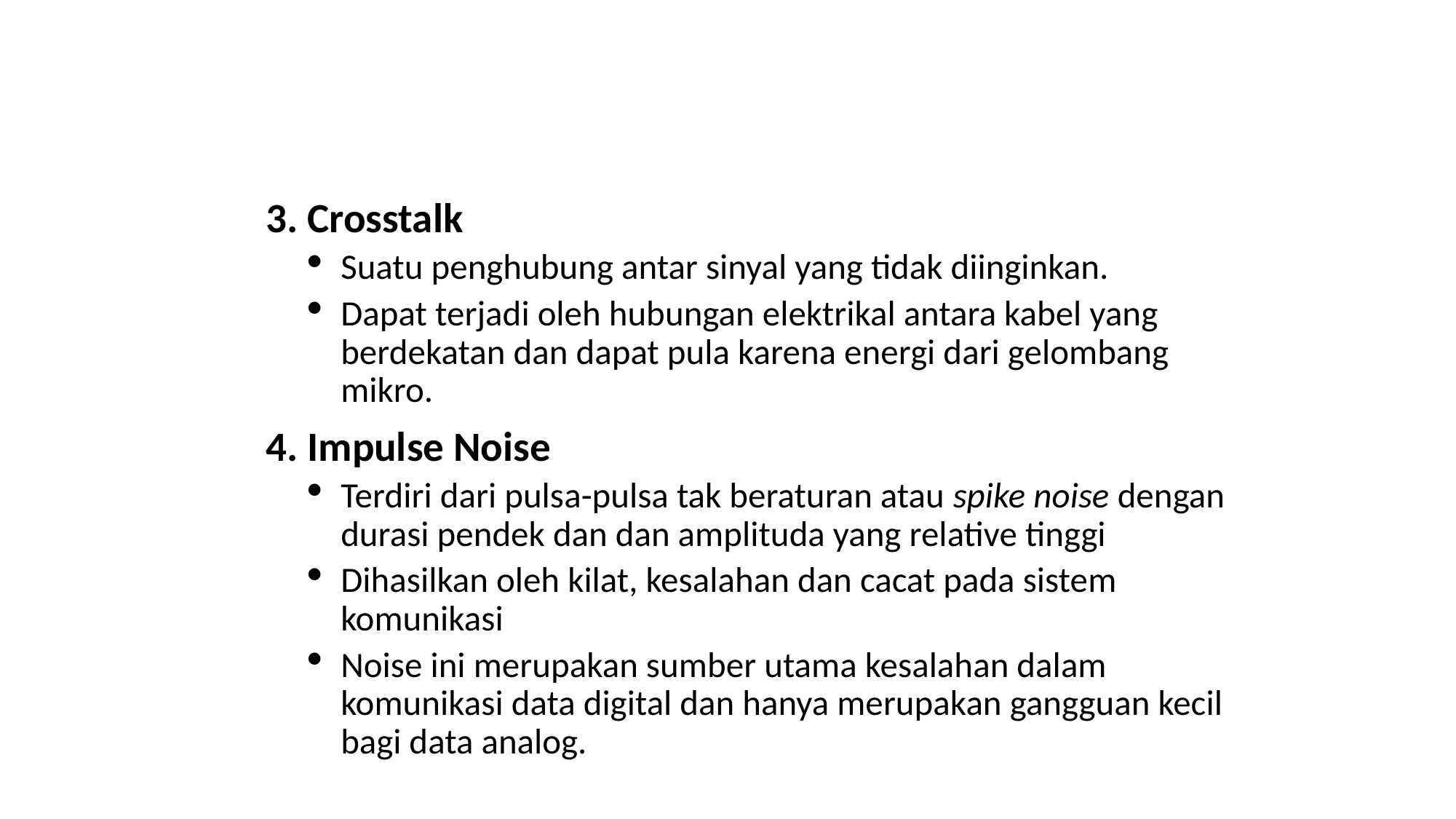

#
3. Crosstalk
Suatu penghubung antar sinyal yang tidak diinginkan.
Dapat terjadi oleh hubungan elektrikal antara kabel yang berdekatan dan dapat pula karena energi dari gelombang mikro.
4. Impulse Noise
Terdiri dari pulsa-pulsa tak beraturan atau spike noise dengan durasi pendek dan dan amplituda yang relative tinggi
Dihasilkan oleh kilat, kesalahan dan cacat pada sistem komunikasi
Noise ini merupakan sumber utama kesalahan dalam komunikasi data digital dan hanya merupakan gangguan kecil bagi data analog.